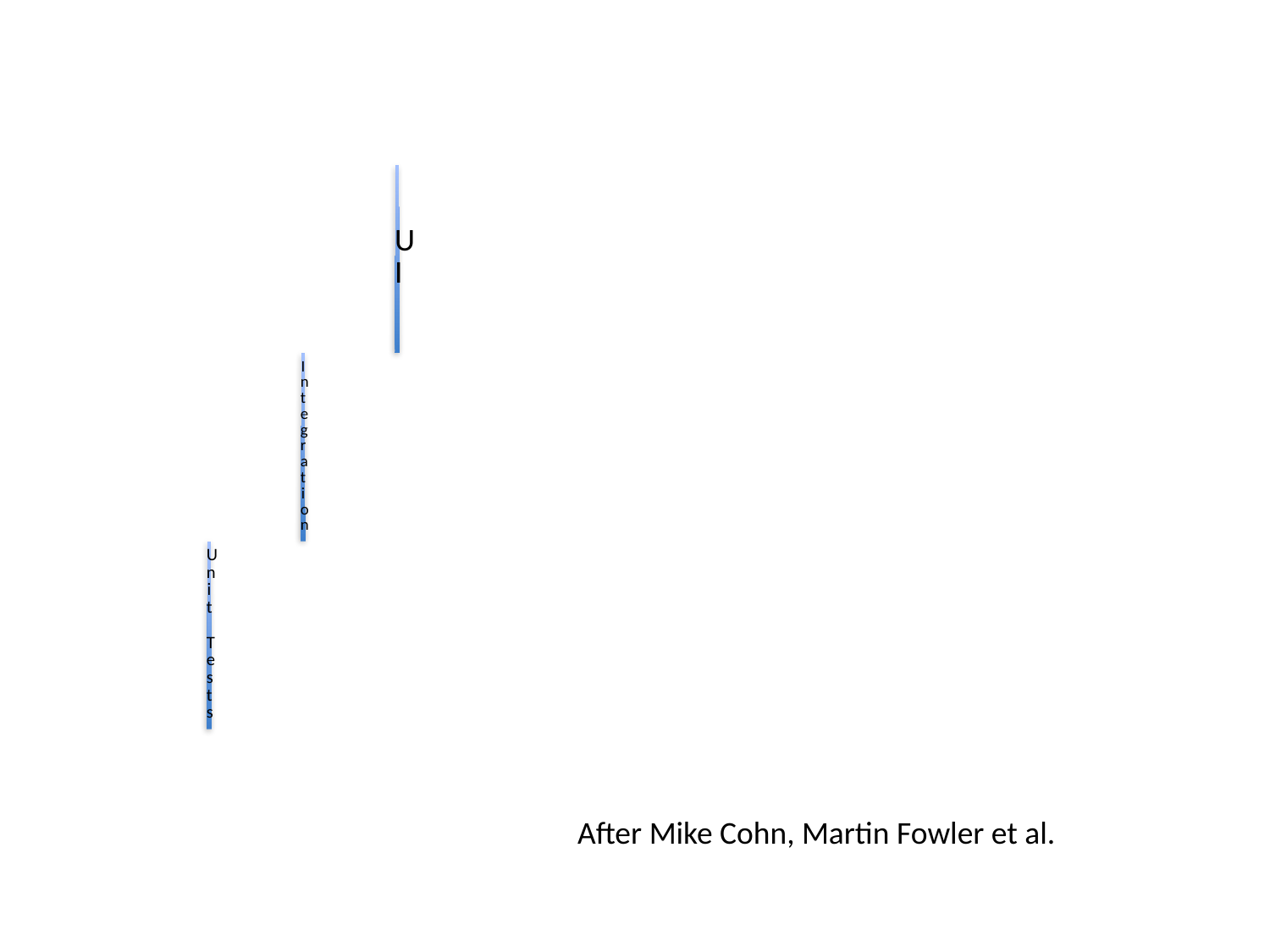

UI
Integration
Unit Tests
After Mike Cohn, Martin Fowler et al.